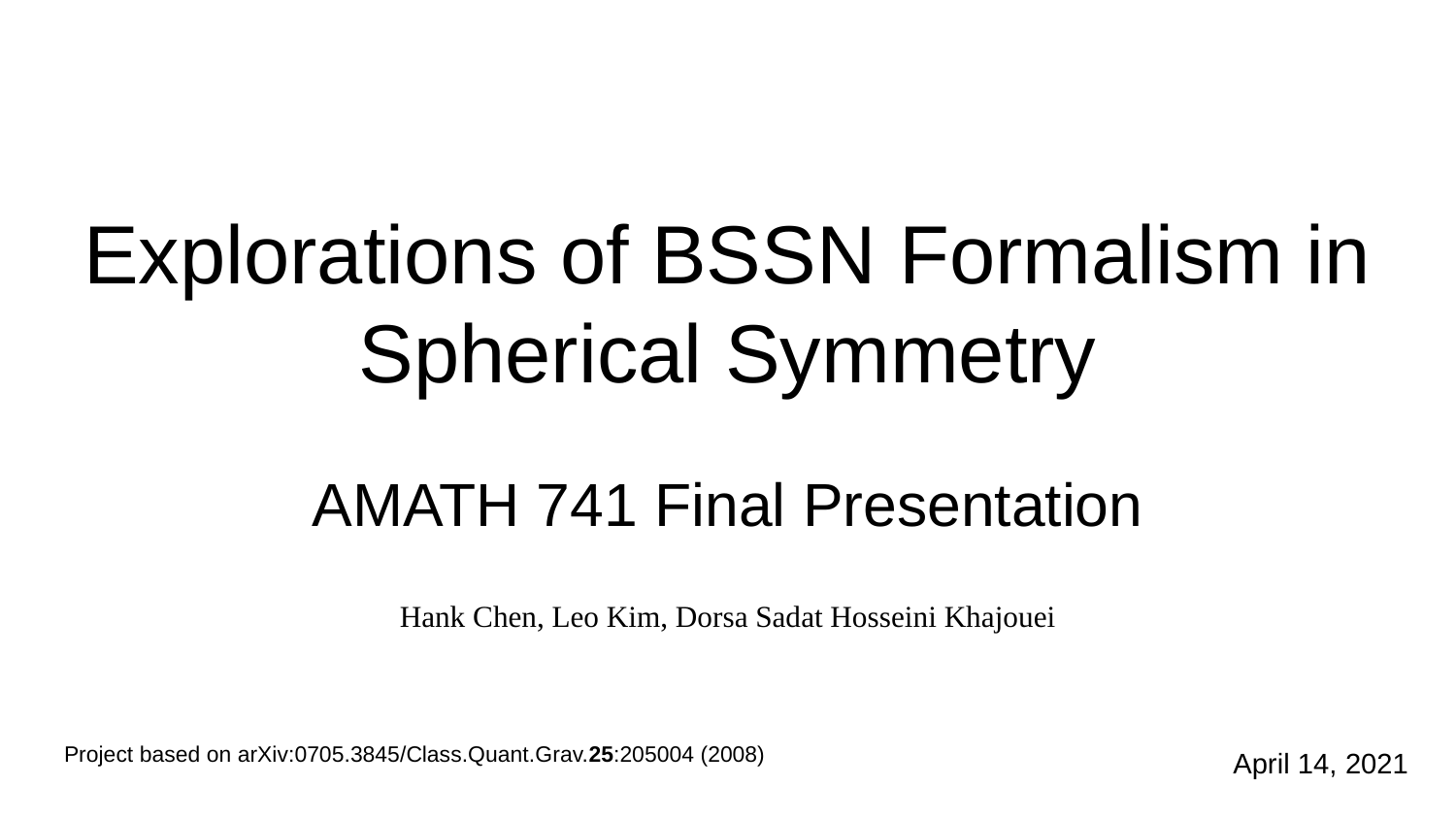

# Explorations of BSSN Formalism in Spherical Symmetry
AMATH 741 Final Presentation
Hank Chen, Leo Kim, Dorsa Sadat Hosseini Khajouei

Project based on arXiv:0705.3845/Class.Quant.Grav.25:205004 (2008)
April 14, 2021